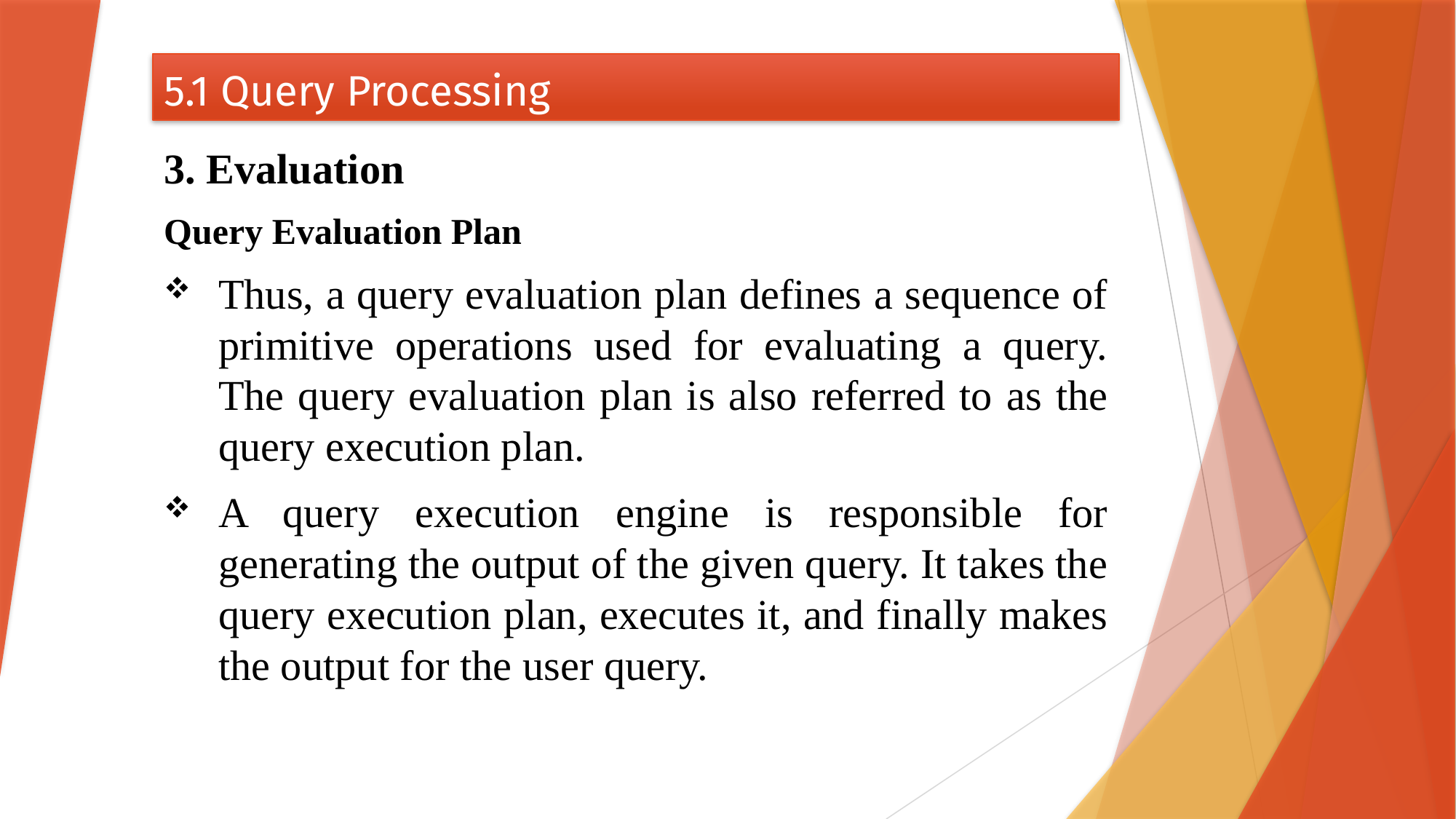

# 5.1 Query Processing
3. Evaluation
Query Evaluation Plan
Thus, a query evaluation plan defines a sequence of primitive operations used for evaluating a query. The query evaluation plan is also referred to as the query execution plan.
A query execution engine is responsible for generating the output of the given query. It takes the query execution plan, executes it, and finally makes the output for the user query.